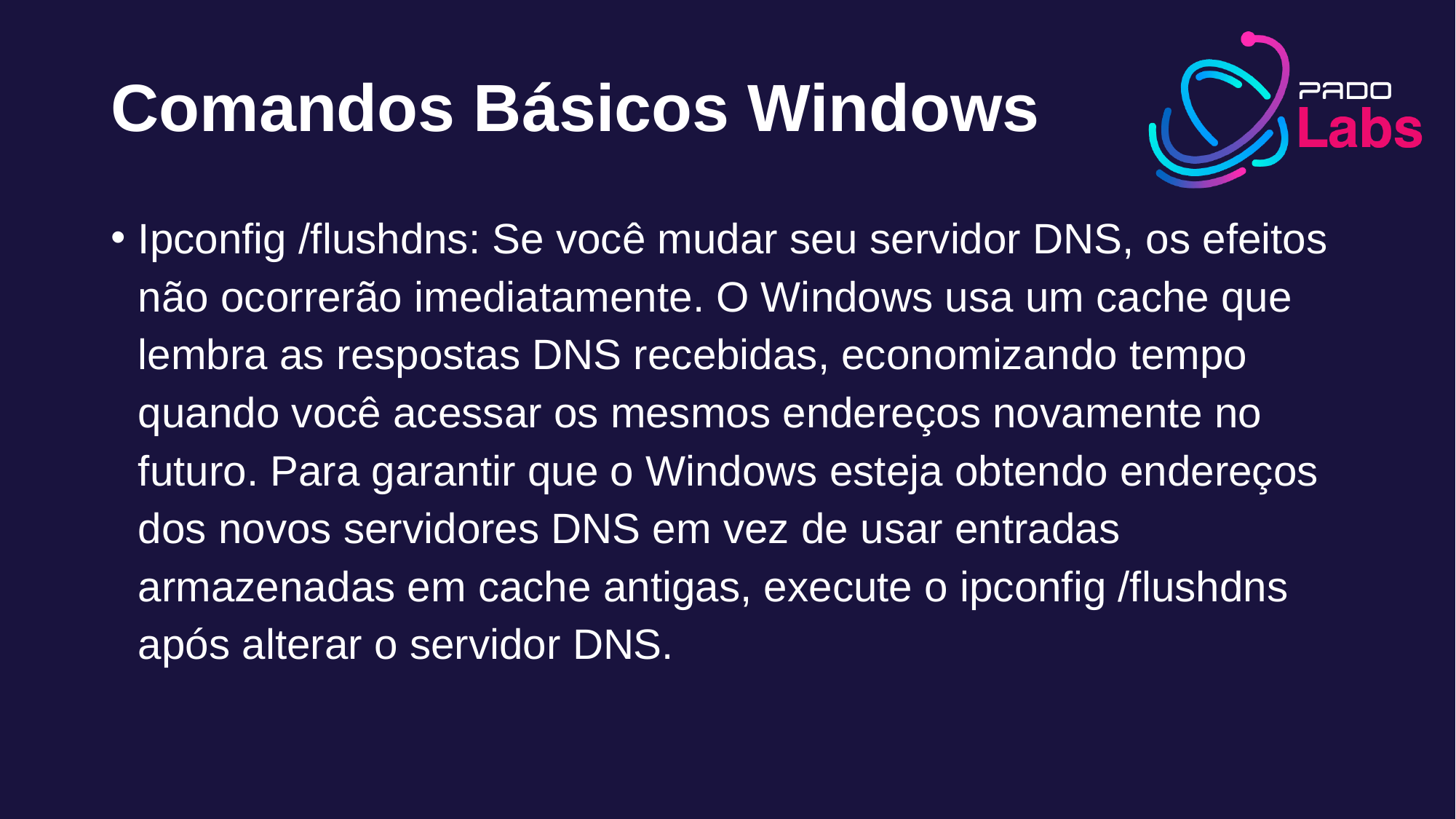

# Comandos Básicos Windows
Ipconfig /flushdns: Se você mudar seu servidor DNS, os efeitos não ocorrerão imediatamente. O Windows usa um cache que lembra as respostas DNS recebidas, economizando tempo quando você acessar os mesmos endereços novamente no futuro. Para garantir que o Windows esteja obtendo endereços dos novos servidores DNS em vez de usar entradas armazenadas em cache antigas, execute o ipconfig /flushdns após alterar o servidor DNS.